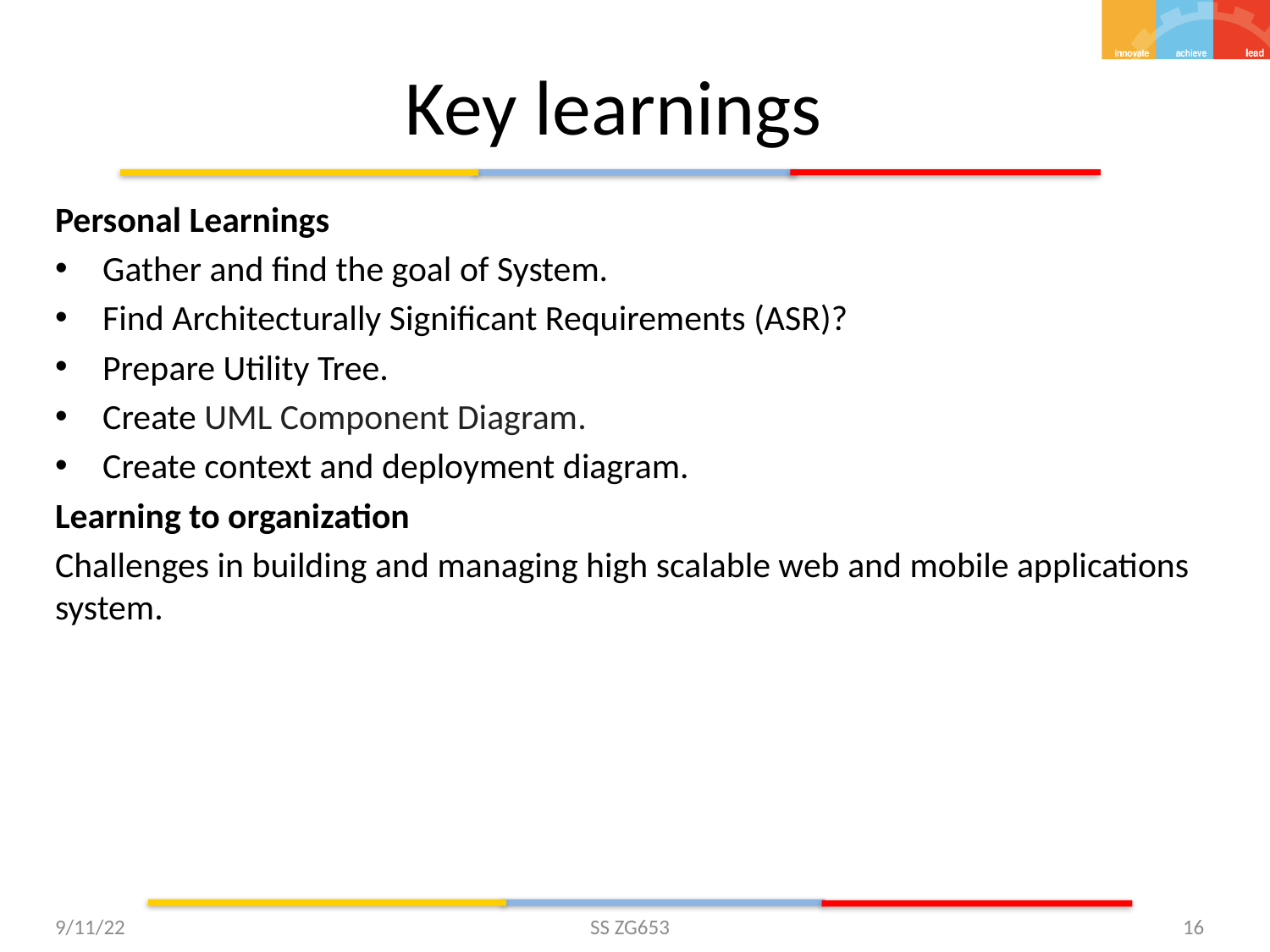

# Key learnings
Personal Learnings
Gather and find the goal of System.
Find Architecturally Significant Requirements (ASR)?
Prepare Utility Tree.
Create UML Component Diagram.
Create context and deployment diagram.
Learning to organization
Challenges in building and managing high scalable web and mobile applications system.
9/11/22
SS ZG653
16